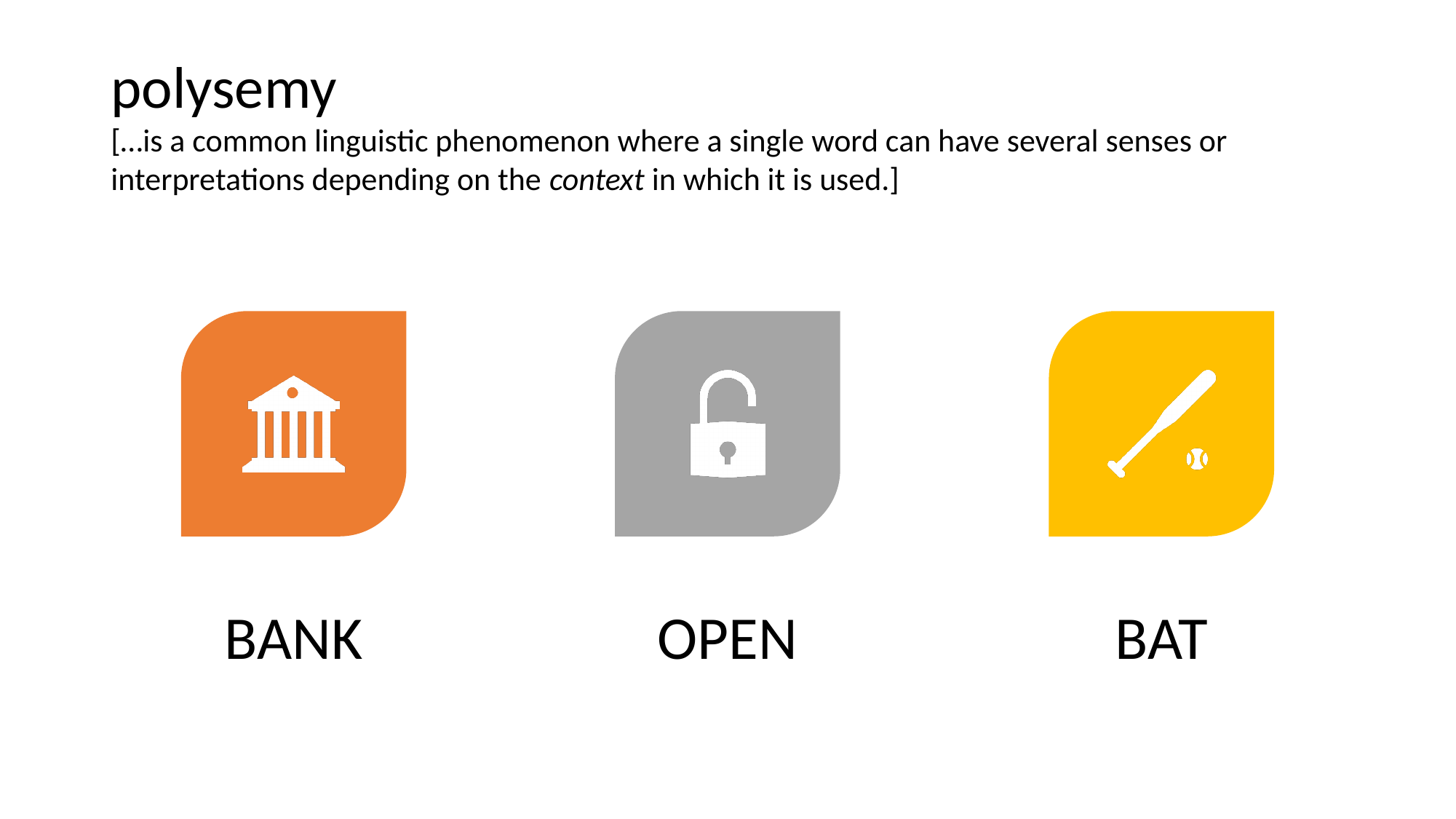

# polysemy […is a common linguistic phenomenon where a single word can have several senses or interpretations depending on the context in which it is used.]
Bank
Open
Bat